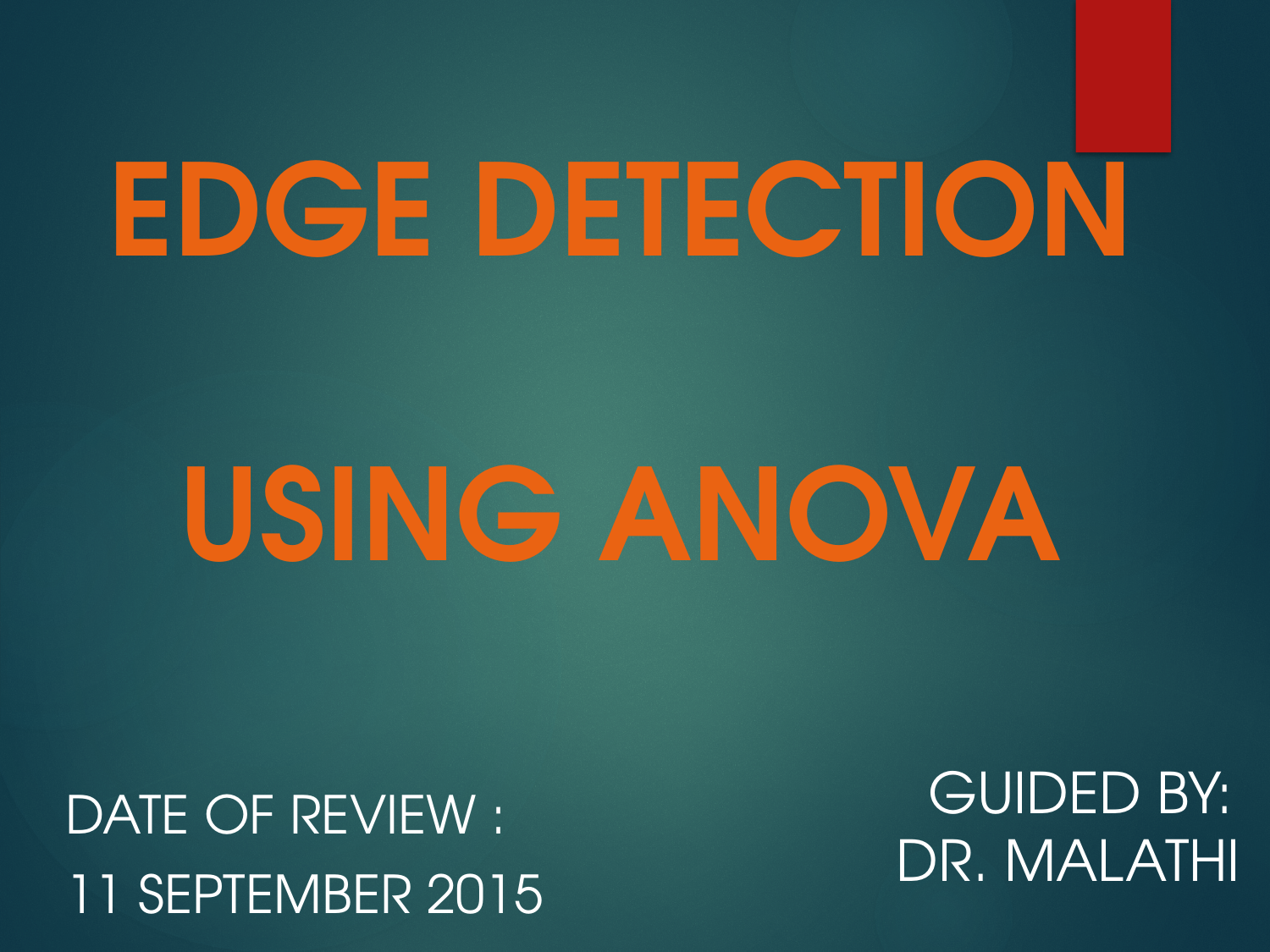

# EDGE DETECTION USING ANOVA

DATE OF REVIEW :
11 SEPTEMBER 2015

                                                  GUIDED BY:
                                                DR. MALATHI